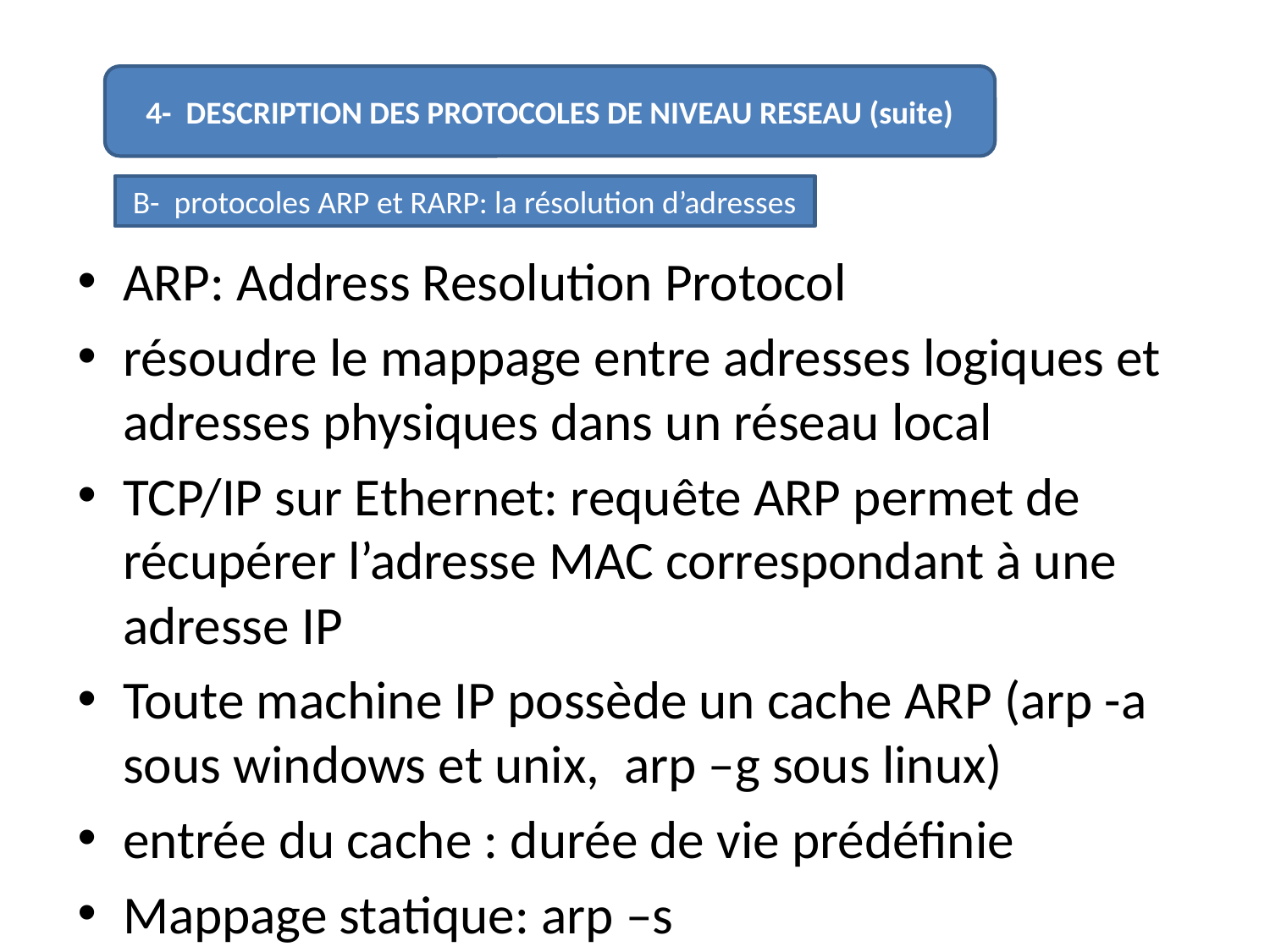

#
4-  DESCRIPTION DES PROTOCOLES DE NIVEAU RESEAU (suite)

ARP: Address Resolution Protocol
résoudre le mappage entre adresses logiques et adresses physiques dans un réseau local
TCP/IP sur Ethernet: requête ARP permet de récupérer l’adresse MAC correspondant à une adresse IP
Toute machine IP possède un cache ARP (arp -a sous windows et unix,  arp –g sous linux)
entrée du cache : durée de vie prédéfinie
Mappage statique: arp –s

B-  protocoles ARP et RARP: la résolution d’adresses